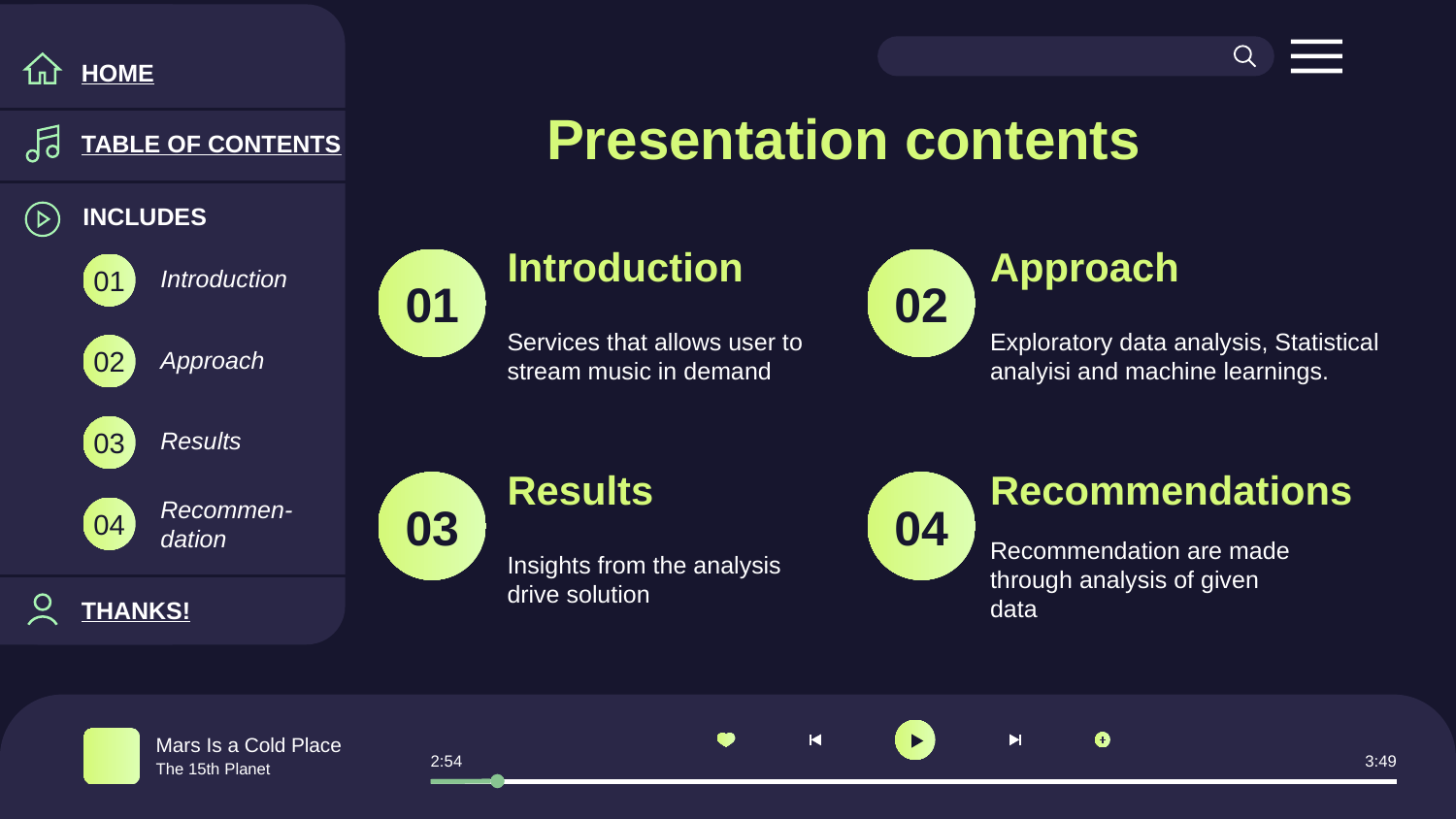

HOME

# Presentation contents
TABLE OF CONTENTS

INCLUDES

Introduction
Approach
Introduction

01
01
02
Services that allows user to stream music in demand
Exploratory data analysis, Statistical analyisi and machine learnings.
Approach
02
Results
03
Recommendations
Results

Recommen-dation
04
03
04
Recommendation are made through analysis of given data
Insights from the analysis drive solution
THANKS!